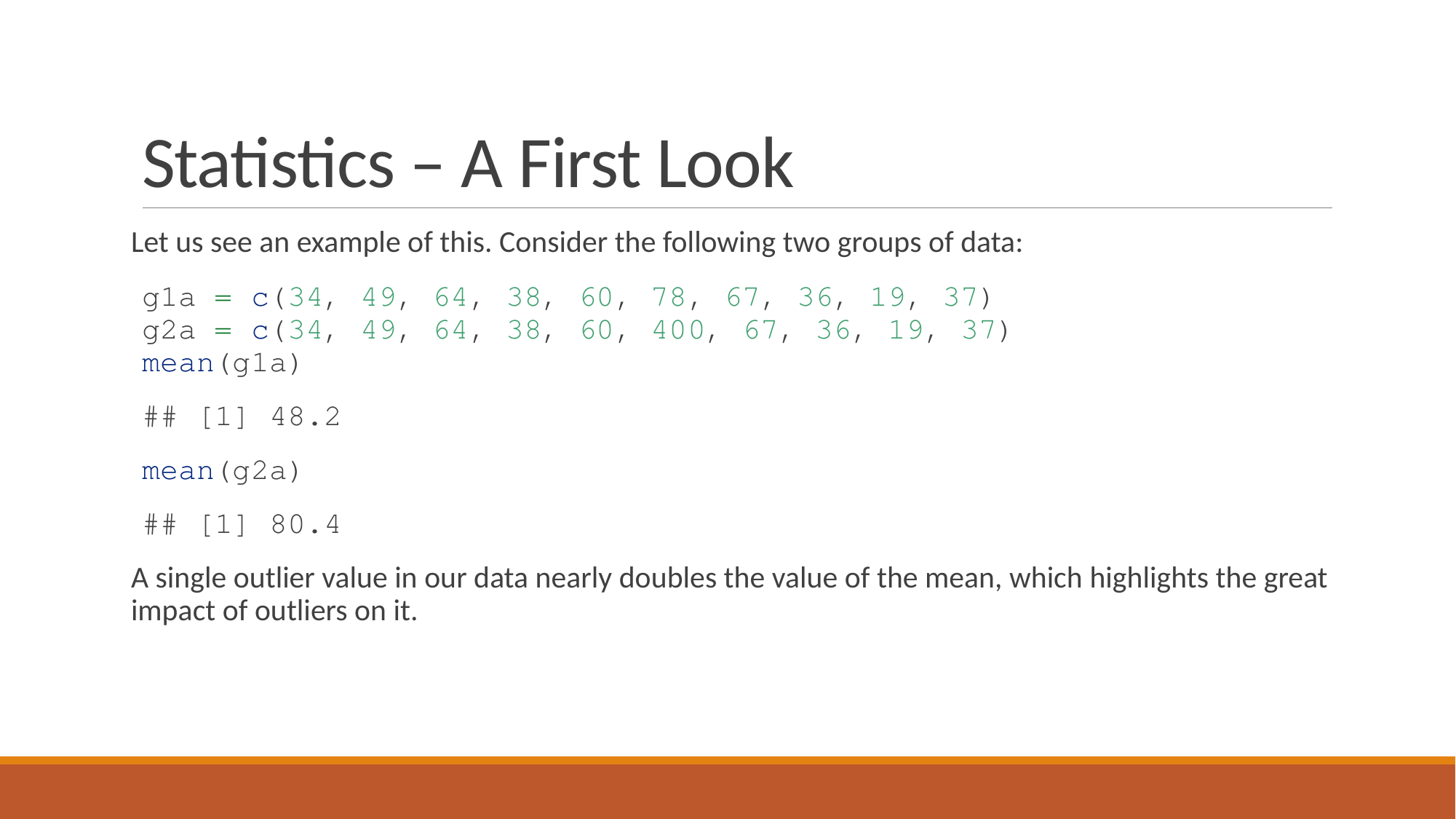

# Statistics – A First Look
Let us see an example of this. Consider the following two groups of data:
g1a = c(34, 49, 64, 38, 60, 78, 67, 36, 19, 37)
g2a = c(34, 49, 64, 38, 60, 400, 67, 36, 19, 37)
mean(g1a)
## [1] 48.2
mean(g2a)
## [1] 80.4
A single outlier value in our data nearly doubles the value of the mean, which highlights the great impact of outliers on it.